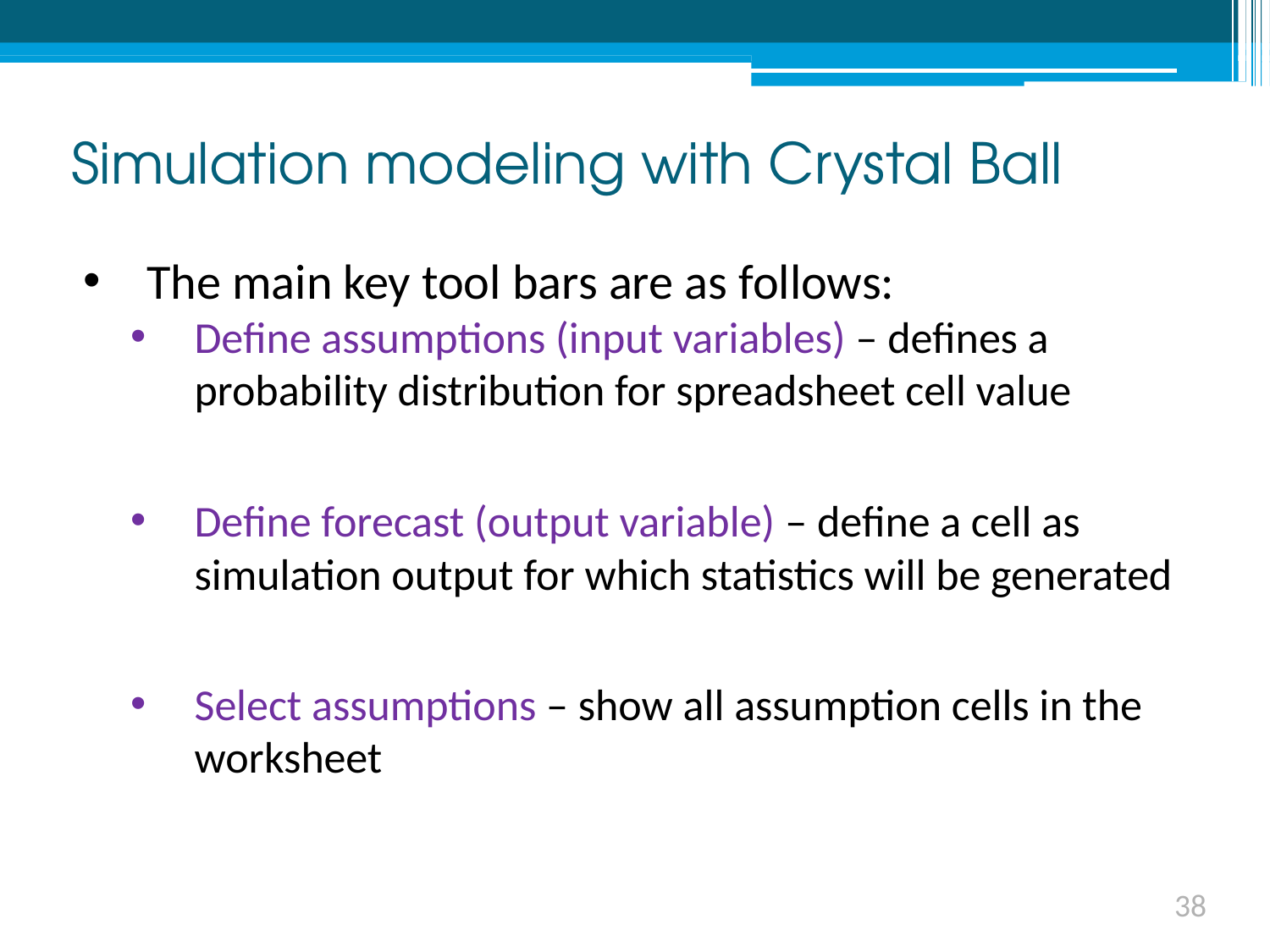

# Simulation modeling with Crystal Ball
The main key tool bars are as follows:
Define assumptions (input variables) – defines a probability distribution for spreadsheet cell value

Define forecast (output variable) – define a cell as simulation output for which statistics will be generated

Select assumptions – show all assumption cells in the worksheet
38